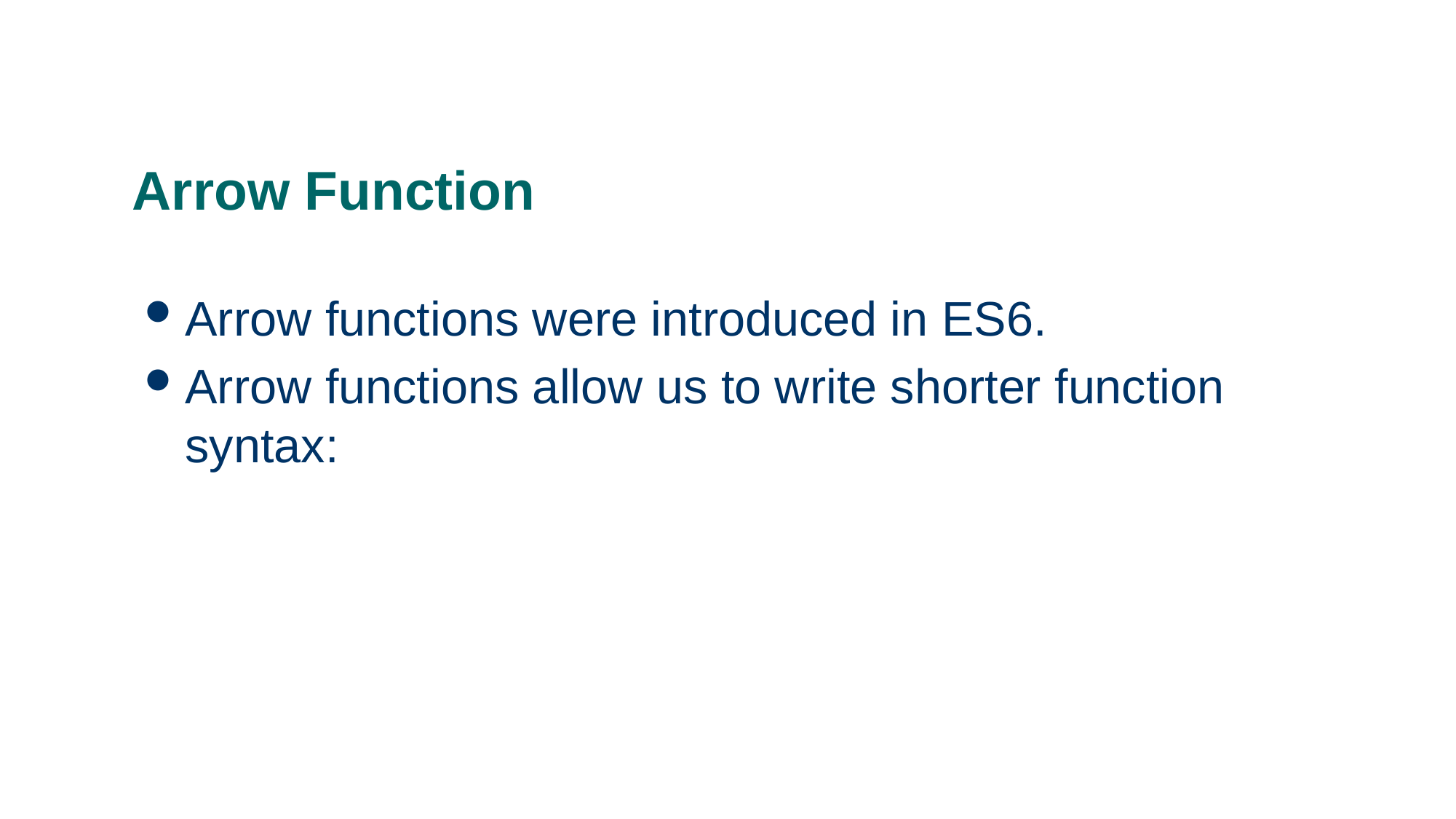

# Arrow Function
Arrow functions were introduced in ES6.
Arrow functions allow us to write shorter function syntax:

15